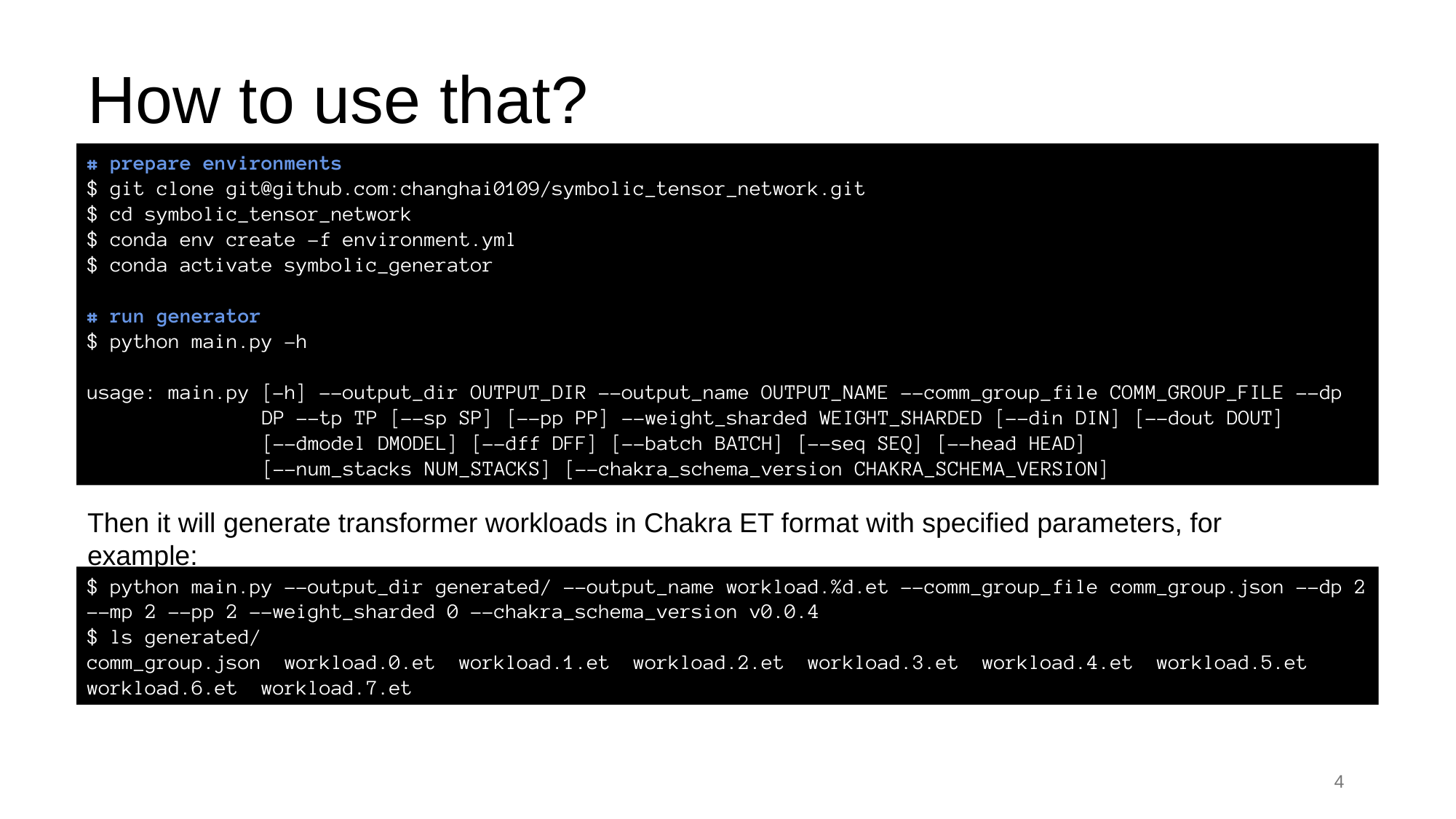

# How to use that?
# prepare environments
$ git clone git@github.com:changhai0109/symbolic_tensor_network.git
$ cd symbolic_tensor_network
$ conda env create -f environment.yml
$ conda activate symbolic_generator
# run generator
$ python main.py –h

usage: main.py [-h] --output_dir OUTPUT_DIR --output_name OUTPUT_NAME --comm_group_file COMM_GROUP_FILE --dp
               DP --tp TP [--sp SP] [--pp PP] --weight_sharded WEIGHT_SHARDED [--din DIN] [--dout DOUT]
               [--dmodel DMODEL] [--dff DFF] [--batch BATCH] [--seq SEQ] [--head HEAD]
               [--num_stacks NUM_STACKS] [--chakra_schema_version CHAKRA_SCHEMA_VERSION]
Then it will generate transformer workloads in Chakra ET format with specified parameters, for example:
$ python main.py --output_dir generated/ --output_name workload.%d.et --comm_group_file comm_group.json --dp 2 --mp 2 --pp 2 --weight_sharded 0 --chakra_schema_version v0.0.4
$ ls generated/
comm_group.json  workload.0.et  workload.1.et  workload.2.et  workload.3.et  workload.4.et  workload.5.et  workload.6.et  workload.7.et
4